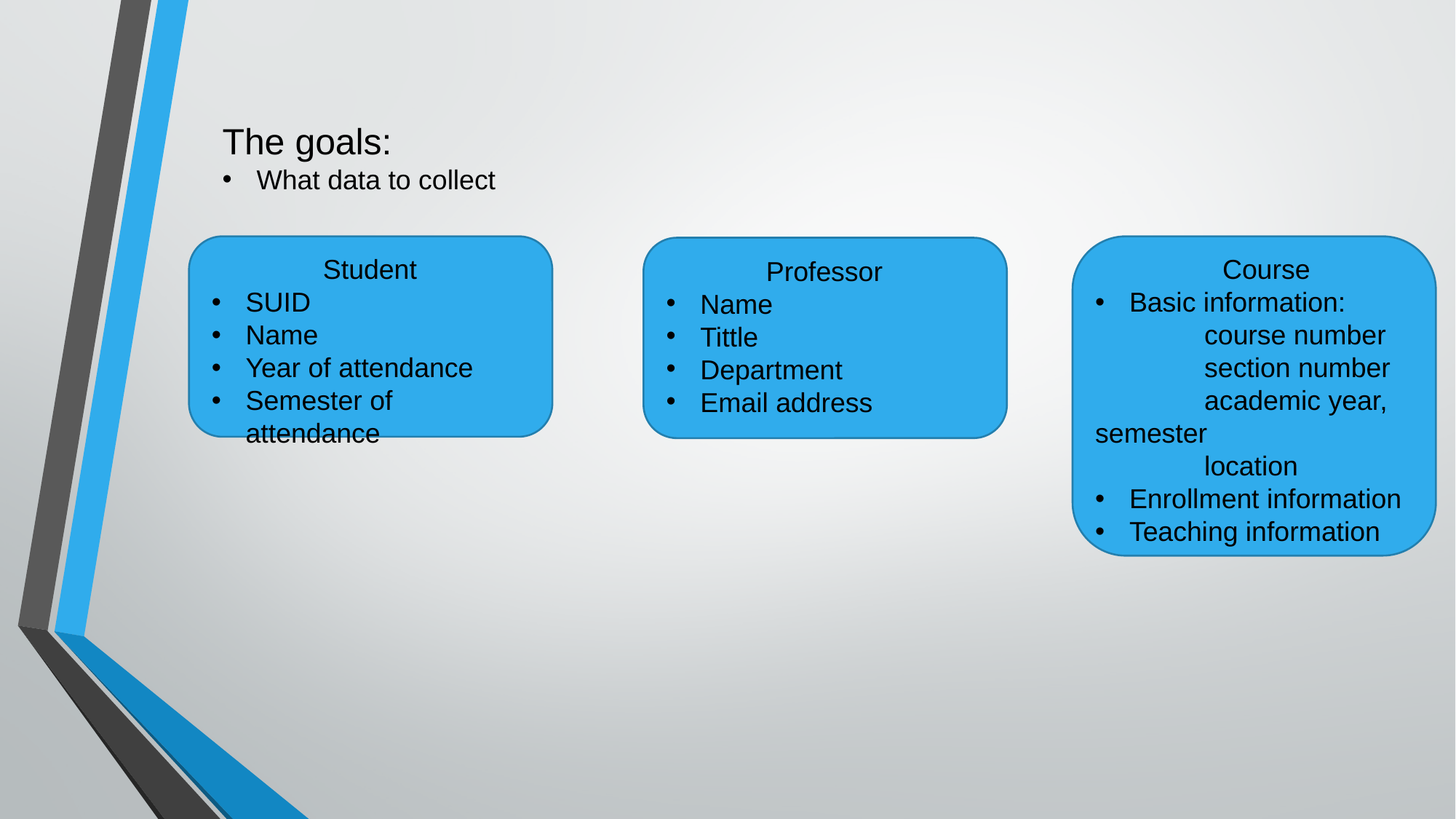

The goals:
What data to collect

Course
Basic information:
	course number
	section number
	academic year, semester
	location
Enrollment information
Teaching information

Student
SUID
Name
Year of attendance
Semester of attendance

Professor
Name
Tittle
Department
Email address